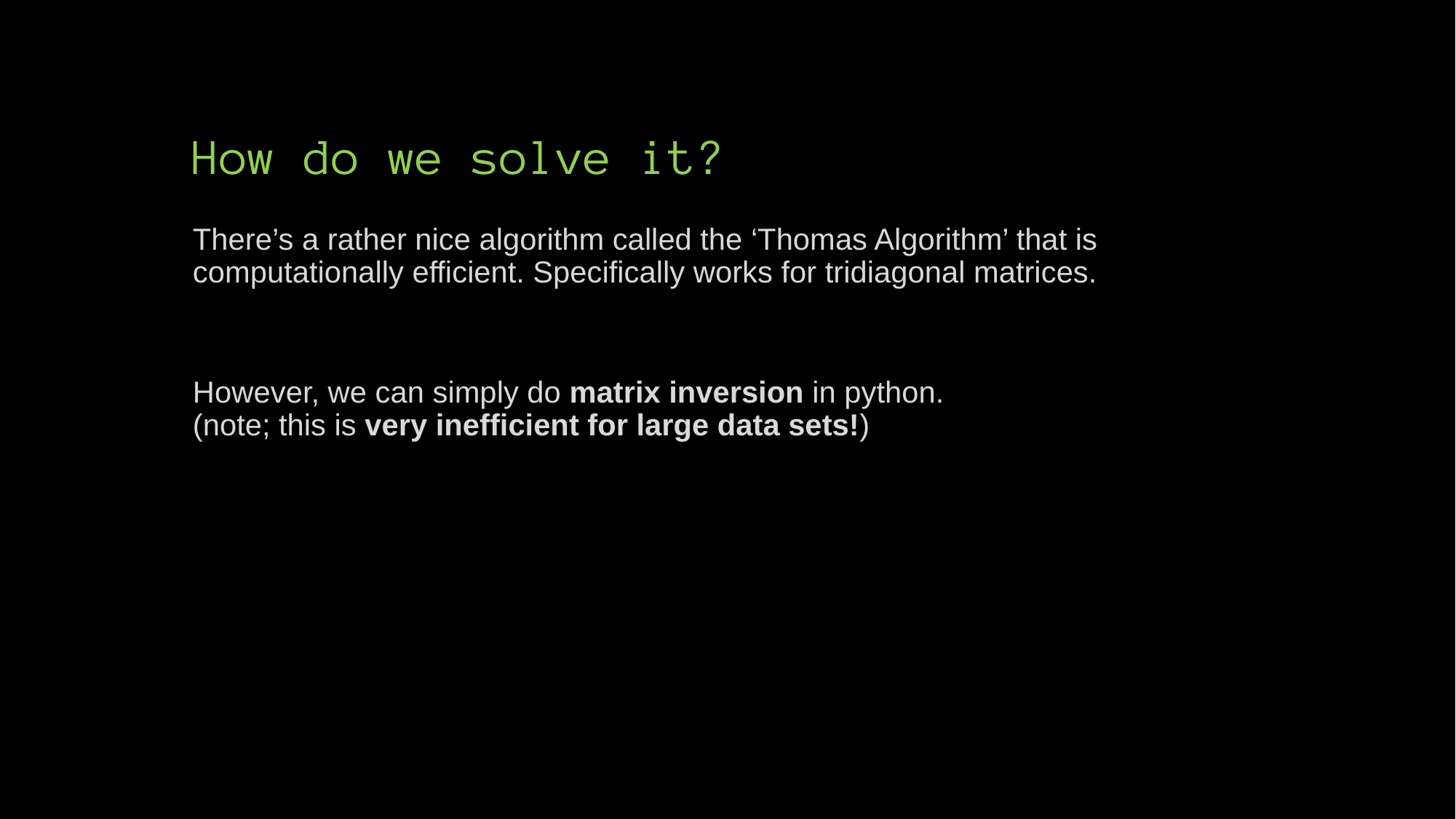

# How do we solve it?
There’s a rather nice algorithm called the ‘Thomas Algorithm’ that is computationally efficient. Specifically works for tridiagonal matrices.

However, we can simply do matrix inversion in python.
(note; this is very inefficient for large data sets!)